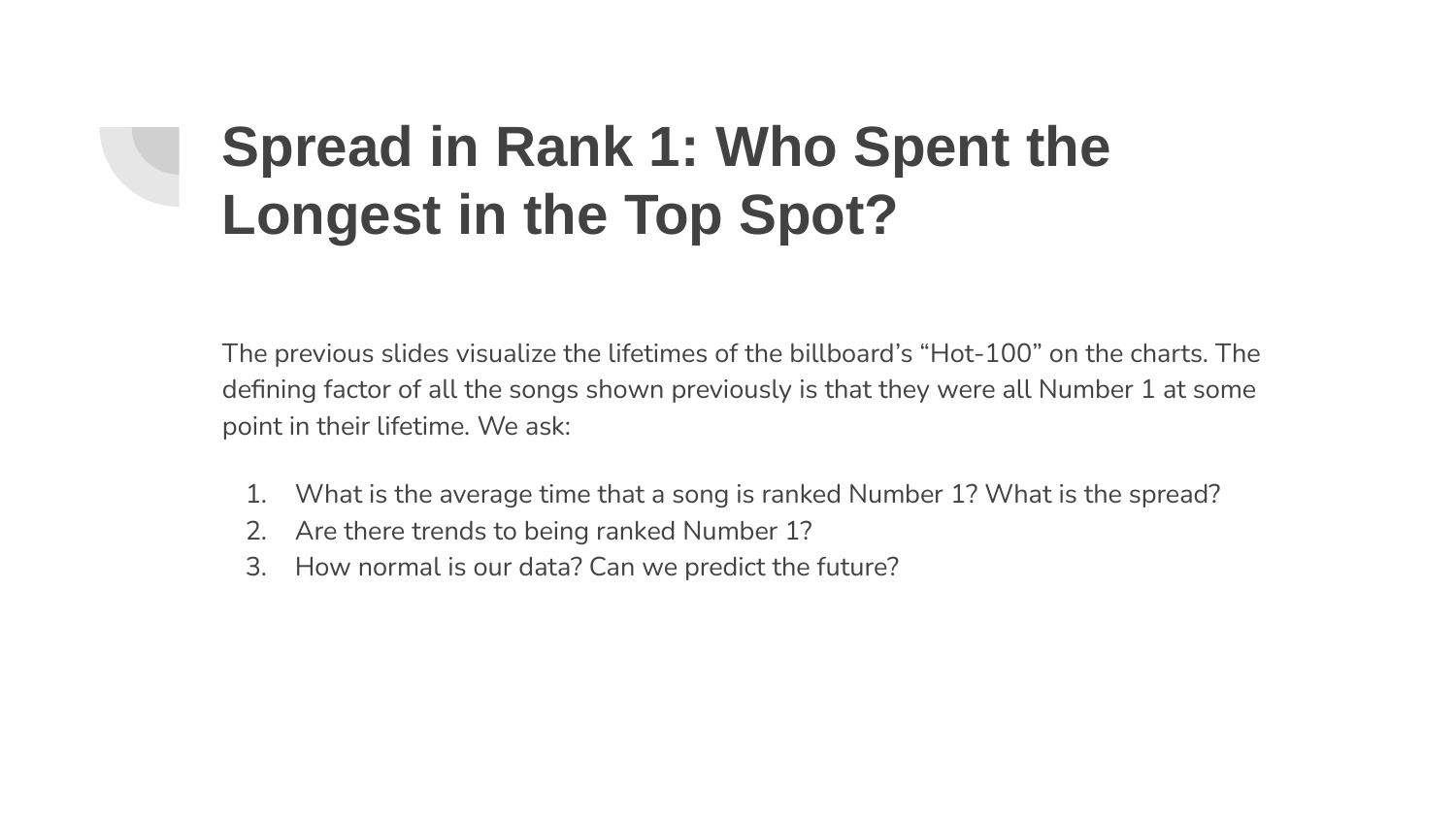

# Spread in Rank 1: Who Spent the Longest in the Top Spot?
The previous slides visualize the lifetimes of the billboard’s “Hot-100” on the charts. The defining factor of all the songs shown previously is that they were all Number 1 at some point in their lifetime. We ask:
What is the average time that a song is ranked Number 1? What is the spread?
Are there trends to being ranked Number 1?
How normal is our data? Can we predict the future?